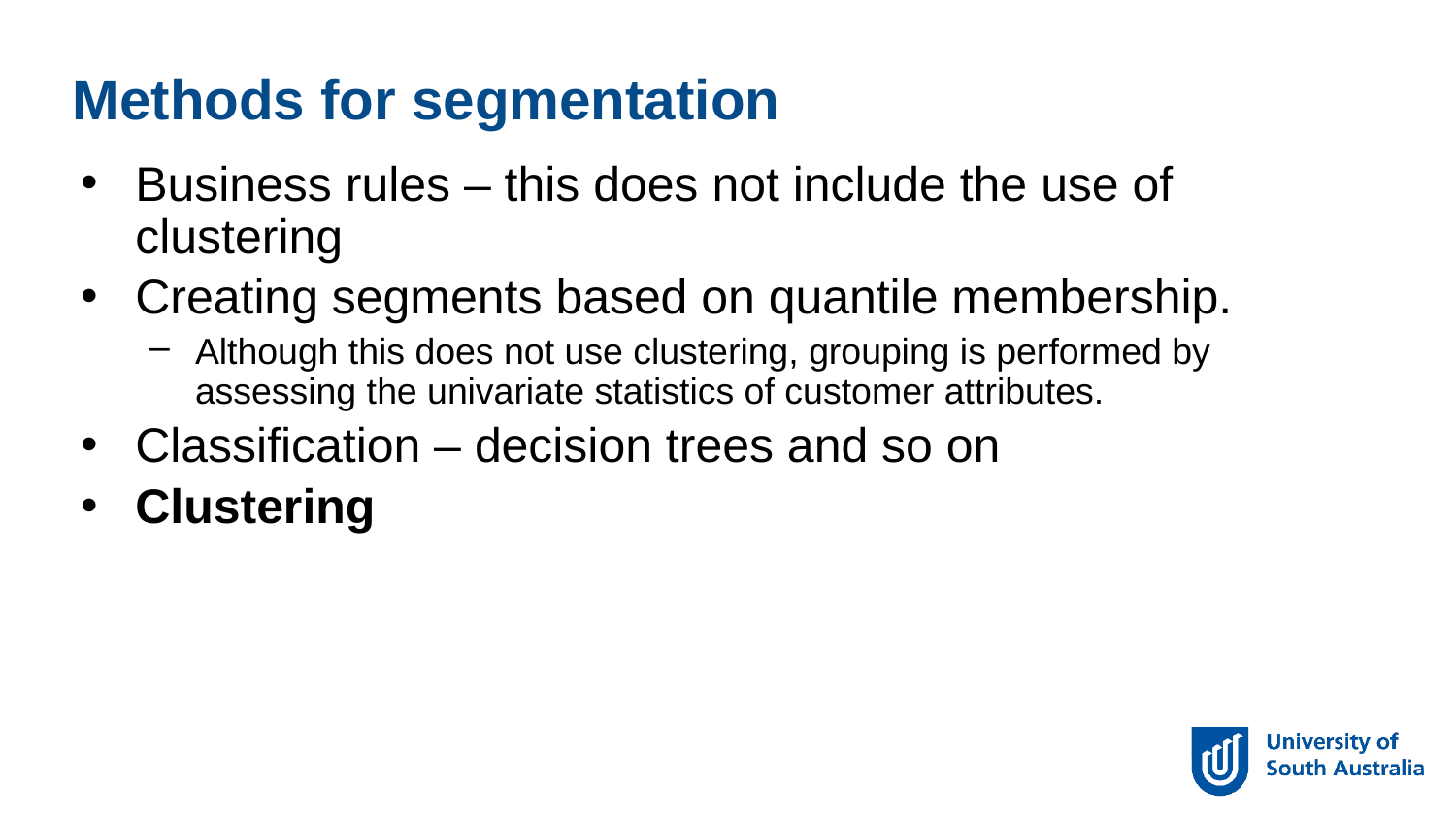

Methods for segmentation
Business rules – this does not include the use of clustering
Creating segments based on quantile membership.
Although this does not use clustering, grouping is performed by assessing the univariate statistics of customer attributes.
Classification – decision trees and so on
Clustering